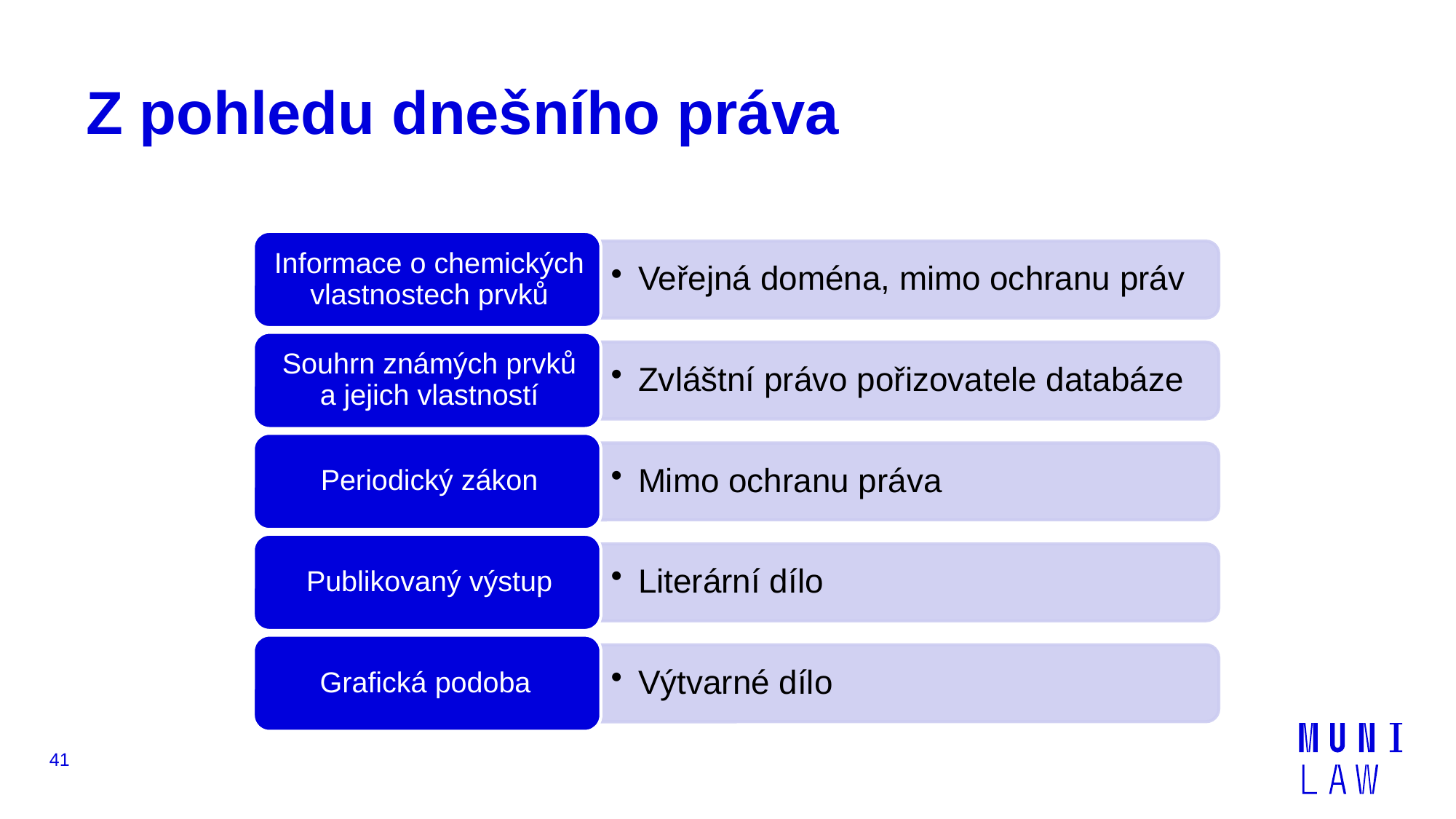

# Z pohledu dnešního práva
Veřejná doména, mimo ochranu práv
Informace o chemických vlastnostech prvků
Zvláštní právo pořizovatele databáze
Souhrn známých prvků a jejich vlastností
Mimo ochranu práva
Periodický zákon
Literární dílo
Publikovaný výstup
Výtvarné dílo
Grafická podoba
41